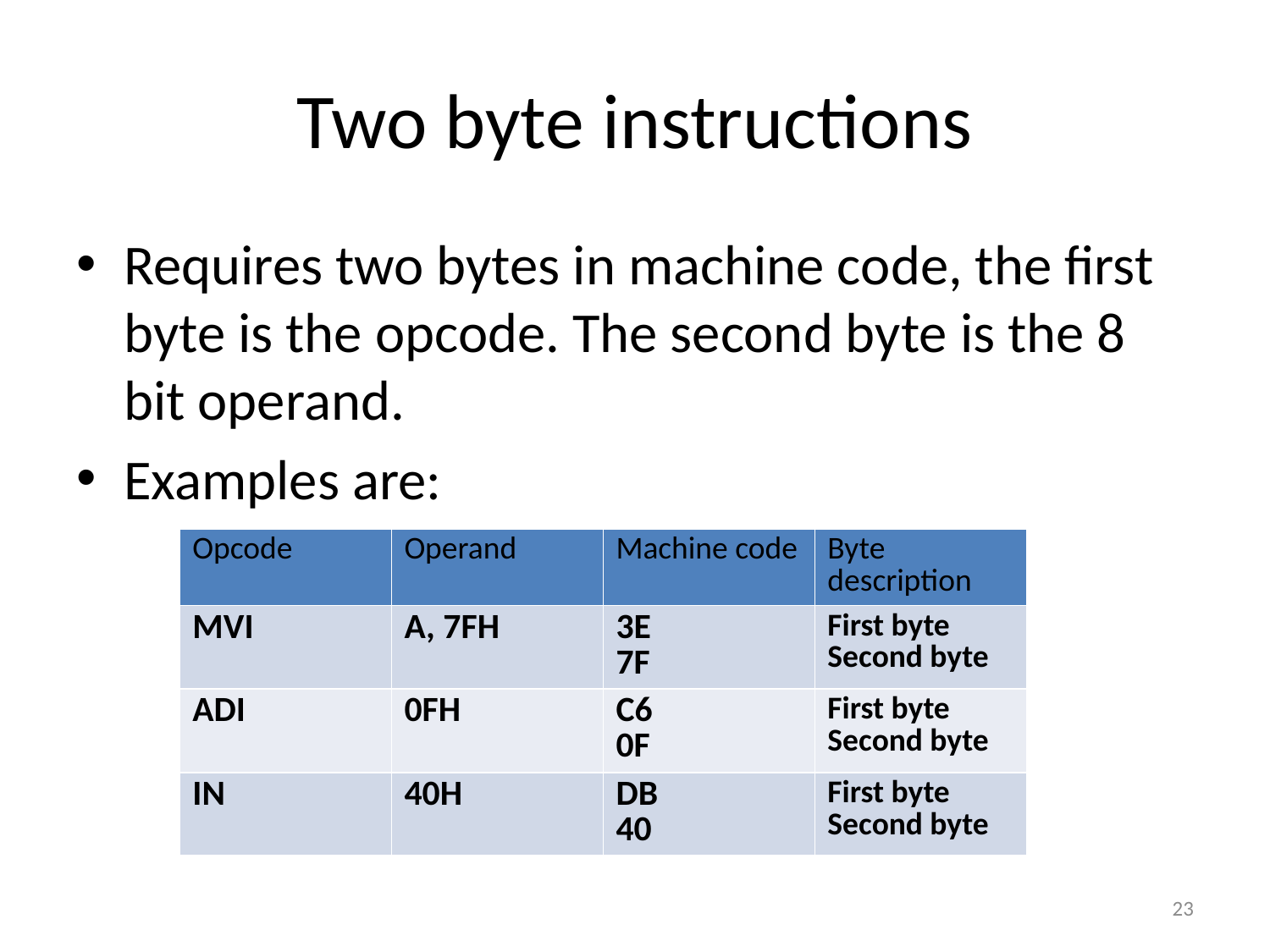

# Two byte instructions
Requires two bytes in machine code, the first byte is the opcode. The second byte is the 8 bit operand.
Examples are:

| Opcode | Operand | Machine code | Byte description |
| --- | --- | --- | --- |
| MVI | A, 7FH | 3E 7F | First byte Second byte |
| ADI | 0FH | C6 0F | First byte Second byte |
| IN | 40H | DB 40 | First byte Second byte |
23